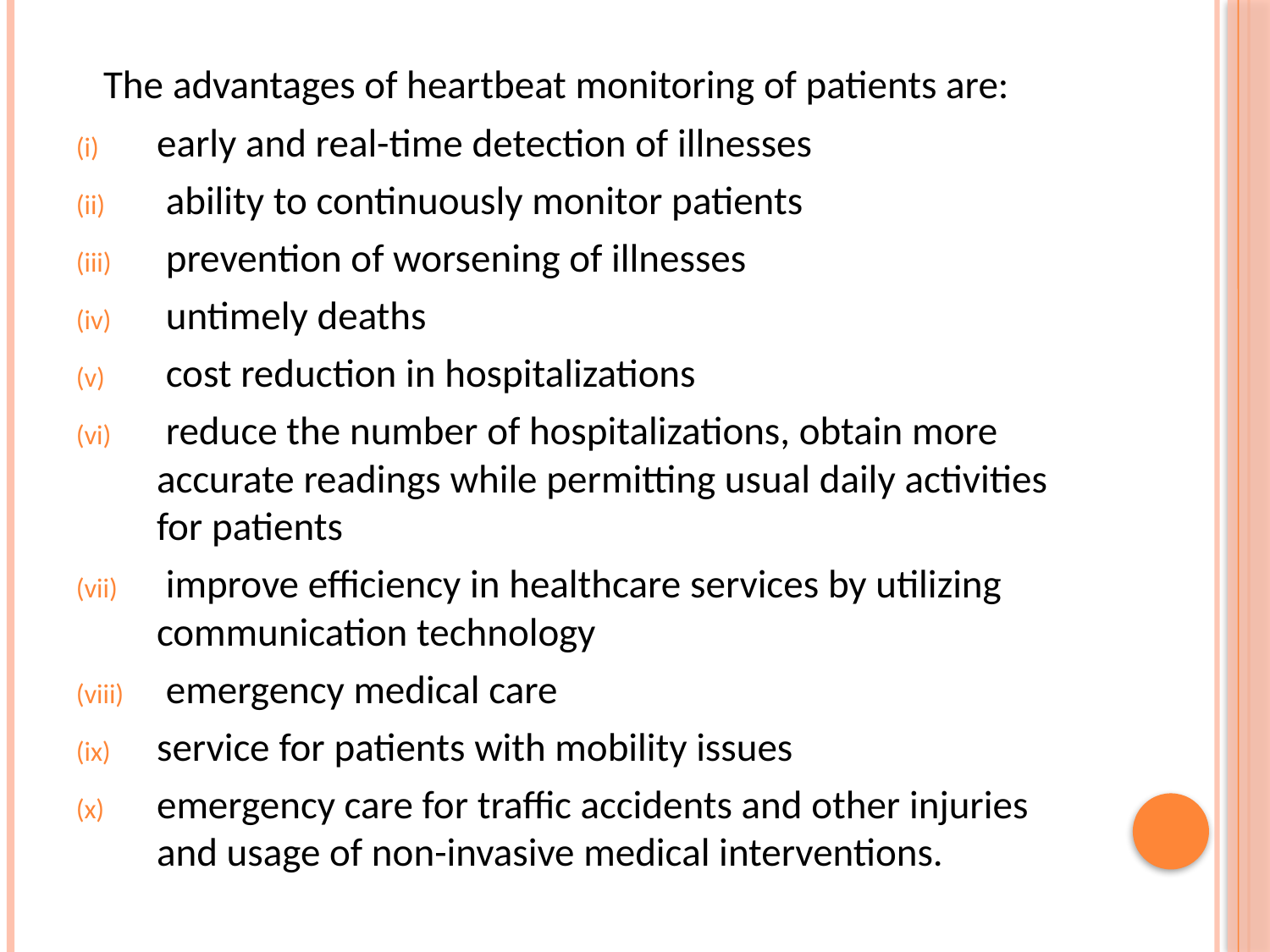

The advantages of heartbeat monitoring of patients are:
early and real-time detection of illnesses
 ability to continuously monitor patients
 prevention of worsening of illnesses
 untimely deaths
 cost reduction in hospitalizations
 reduce the number of hospitalizations, obtain more accurate readings while permitting usual daily activities for patients
 improve efficiency in healthcare services by utilizing communication technology
 emergency medical care
service for patients with mobility issues
emergency care for traffic accidents and other injuries and usage of non-invasive medical interventions.